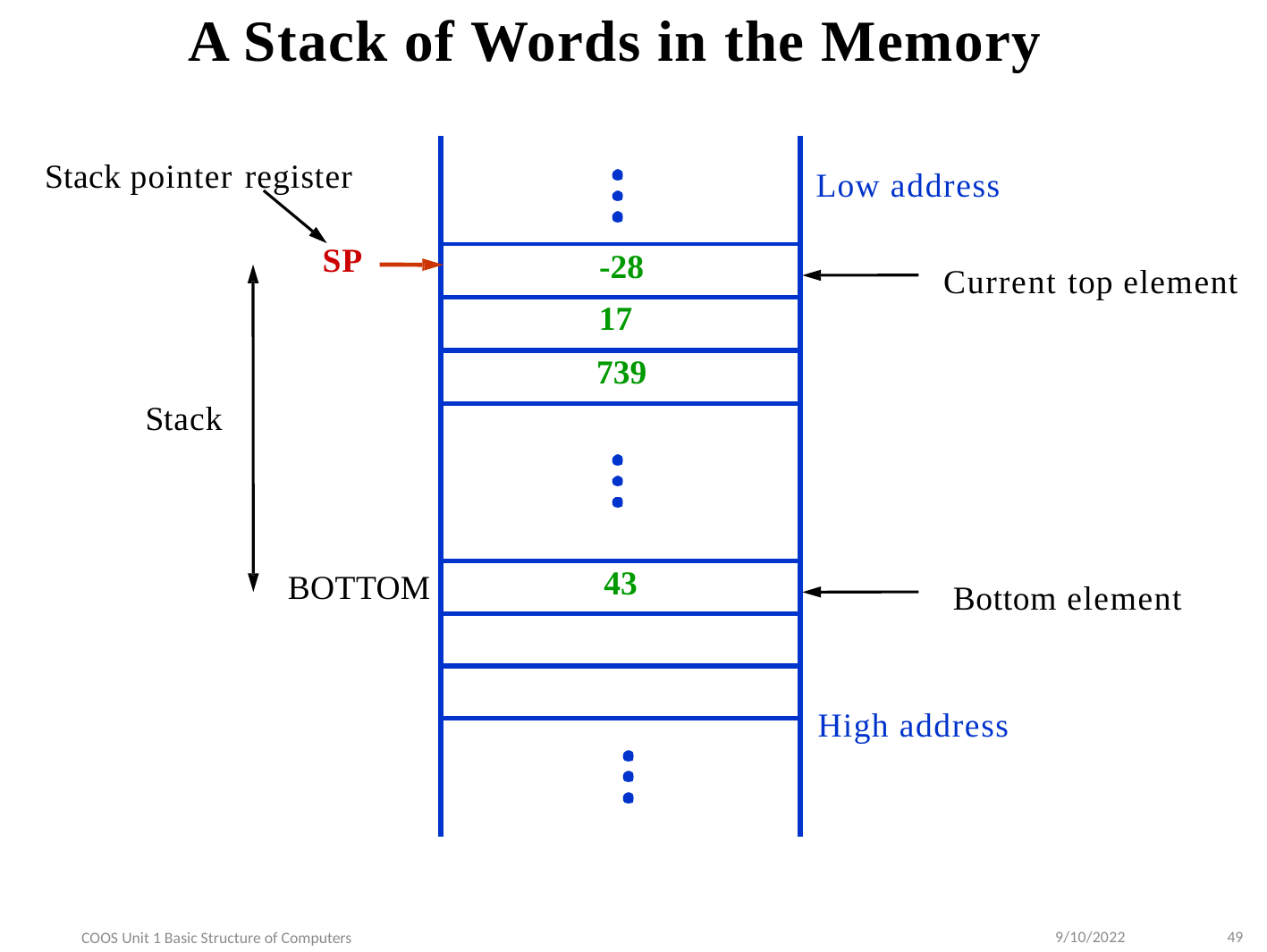

# A Stack of Words in the Memory
|  |
| --- |
| -28 |
| 17 |
| 739 |
|  |
| 43 |
|  |
|  |
|  |
Stack pointer register
Low address

SP
Current top element

Stack

BOTTOM
Bottom element

High address

9/10/2022
49
COOS Unit 1 Basic Structure of Computers